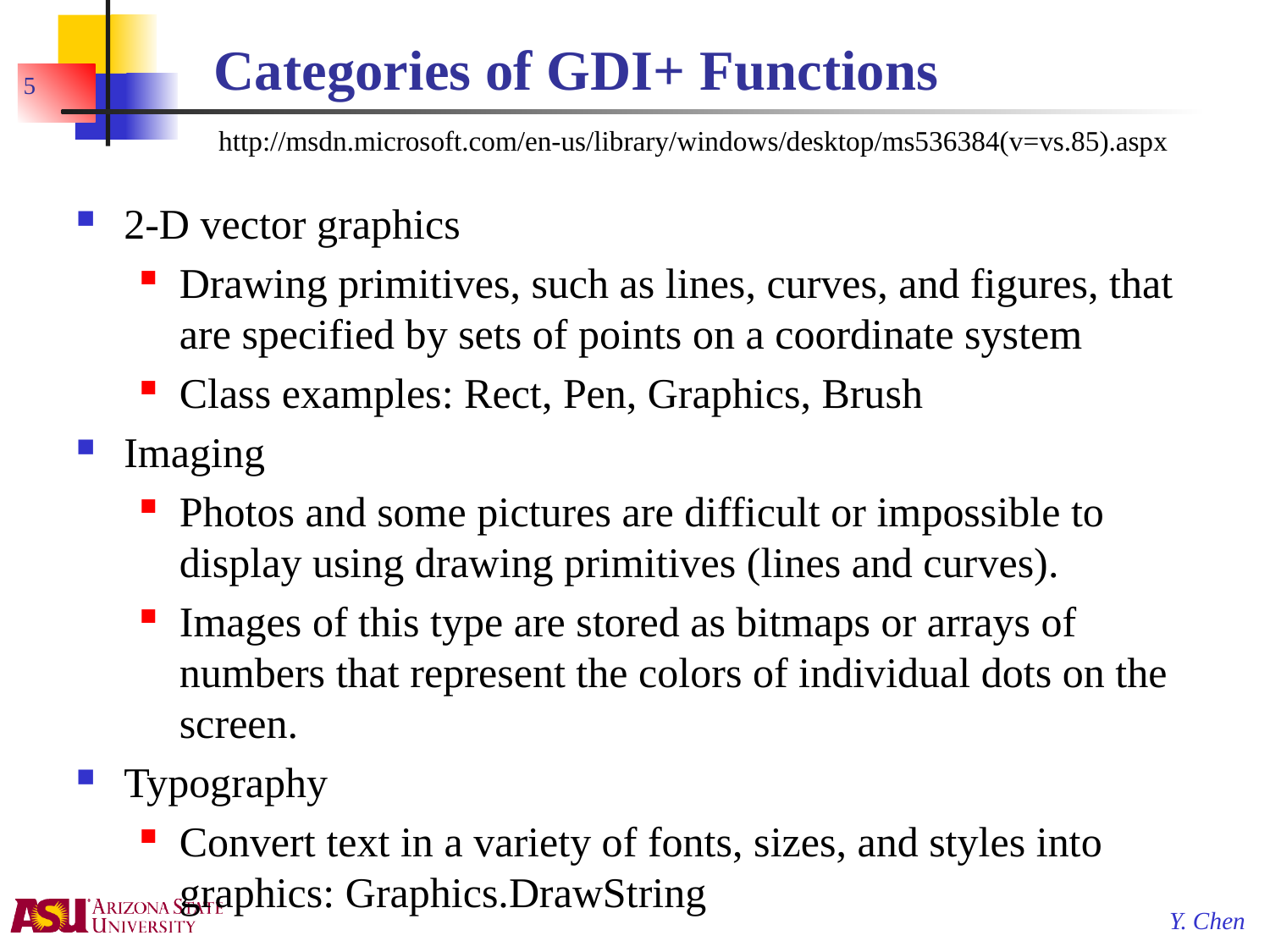

# Categories of GDI+ Functions
5
http://msdn.microsoft.com/en-us/library/windows/desktop/ms536384(v=vs.85).aspx
2-D vector graphics
Drawing primitives, such as lines, curves, and figures, that are specified by sets of points on a coordinate system
Class examples: Rect, Pen, Graphics, Brush
Imaging
Photos and some pictures are difficult or impossible to display using drawing primitives (lines and curves).
Images of this type are stored as bitmaps or arrays of numbers that represent the colors of individual dots on the screen.
Typography
Convert text in a variety of fonts, sizes, and styles into graphics: Graphics.DrawString